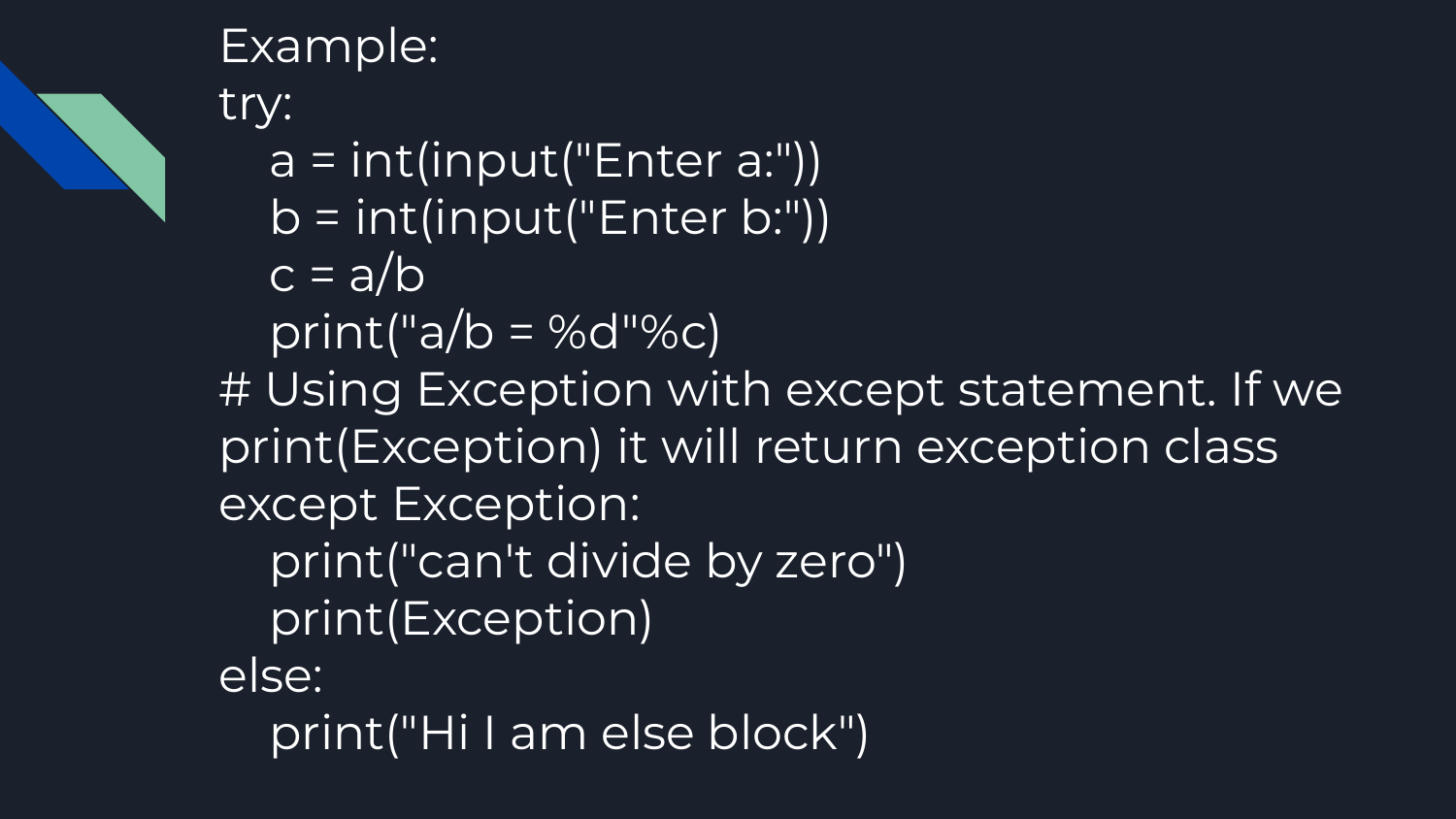

# Example:
try:
    a = int(input("Enter a:"))
    b = int(input("Enter b:"))
    c = a/b
    print("a/b = %d"%c)
# Using Exception with except statement. If we print(Exception) it will return exception class
except Exception:
    print("can't divide by zero")
    print(Exception)
else:
    print("Hi I am else block")